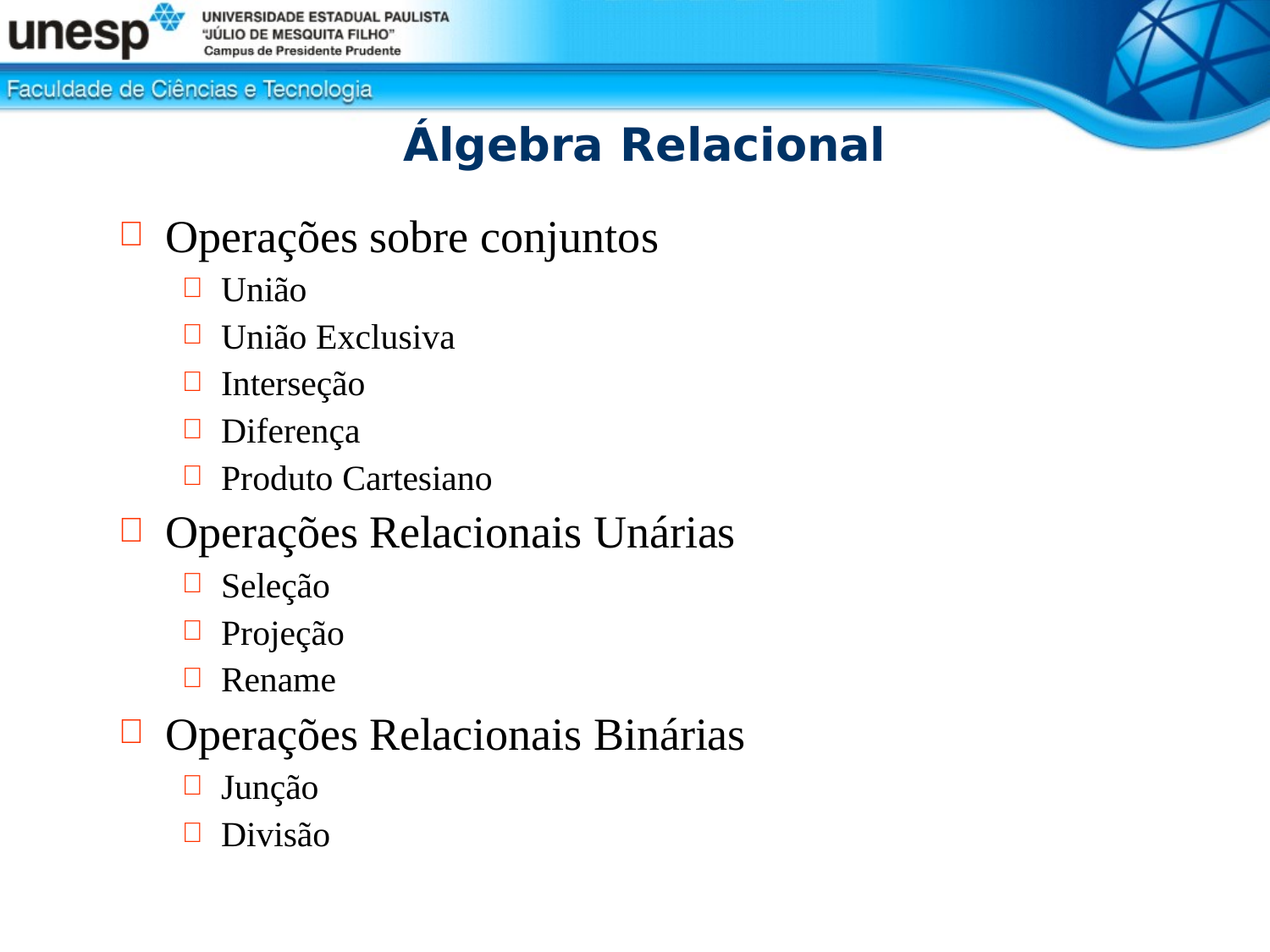

# Álgebra Relacional
Operações sobre conjuntos
União
União Exclusiva
Interseção
Diferença
Produto Cartesiano
Operações Relacionais Unárias
Seleção
Projeção
Rename
Operações Relacionais Binárias
Junção
Divisão